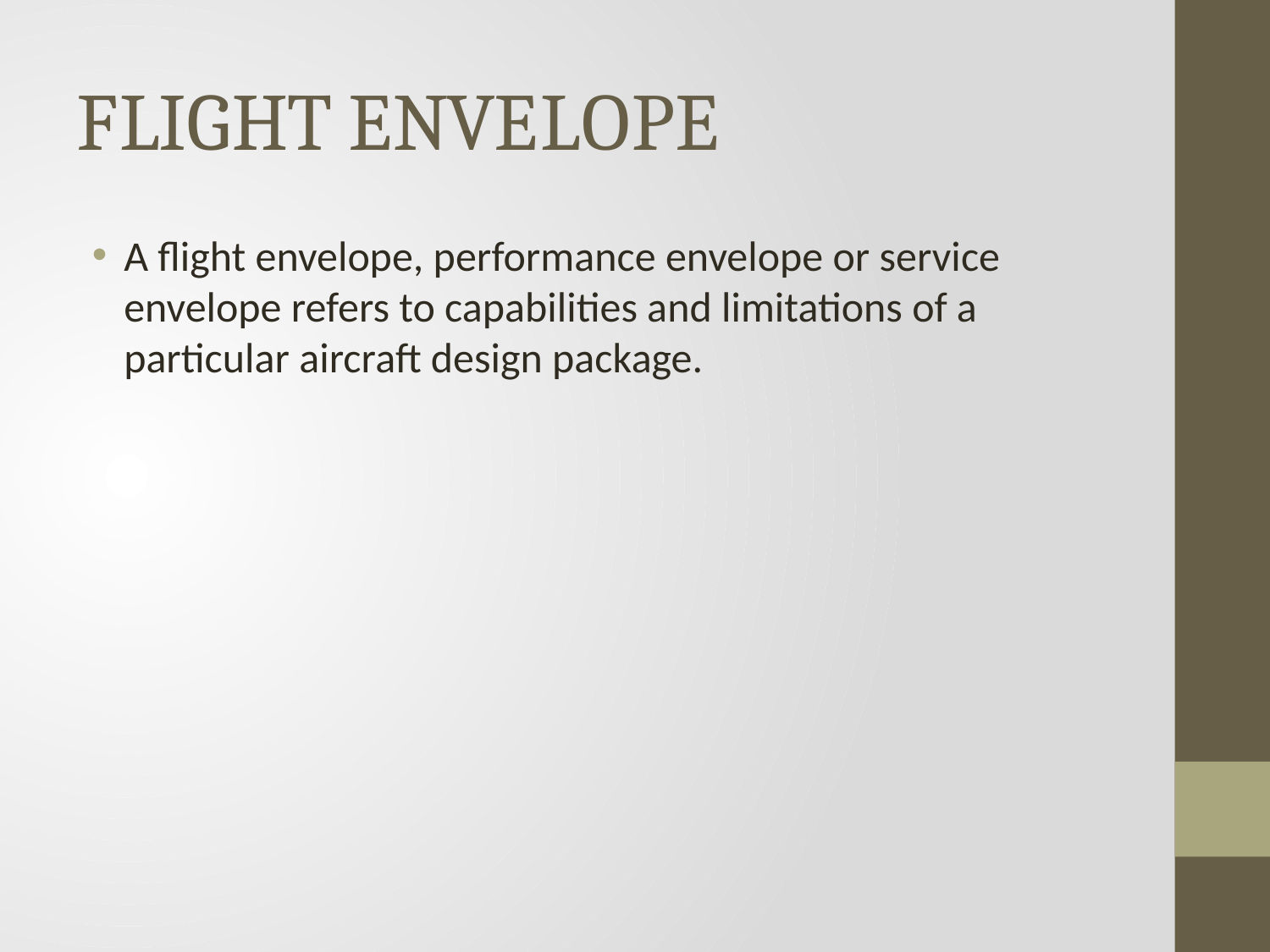

# FLIGHT ENVELOPE
A flight envelope, performance envelope or service envelope refers to capabilities and limitations of a particular aircraft design package.